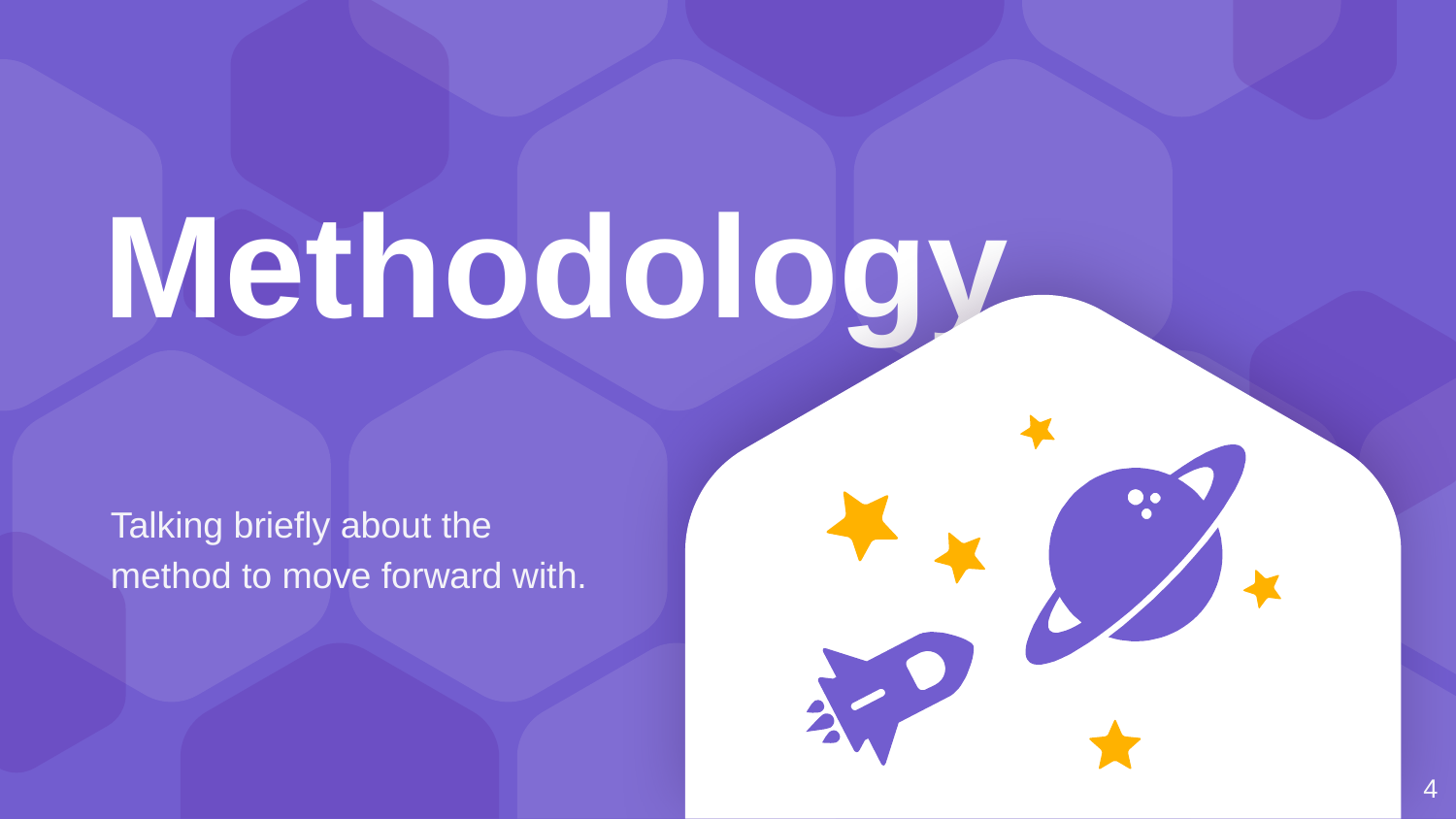

Methodology

Talking briefly about the method to move forward with.

4